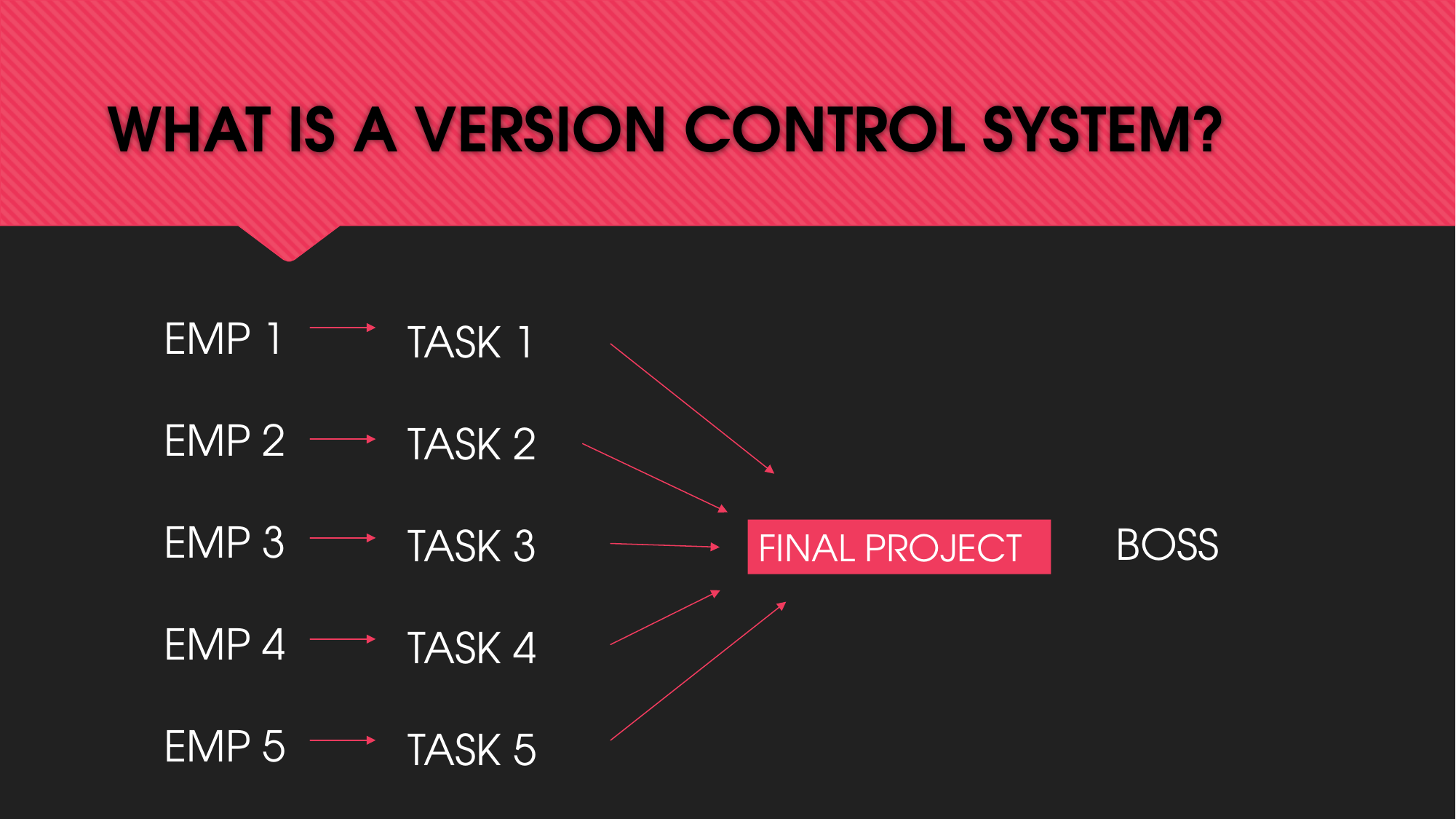

# WHAT IS A VERSION CONTROL SYSTEM?
EMP 1

EMP 2

EMP 3

EMP 4

EMP 5
TASK 1

TASK 2

TASK 3

TASK 4

TASK 5
BOSS
FINAL PROJECT